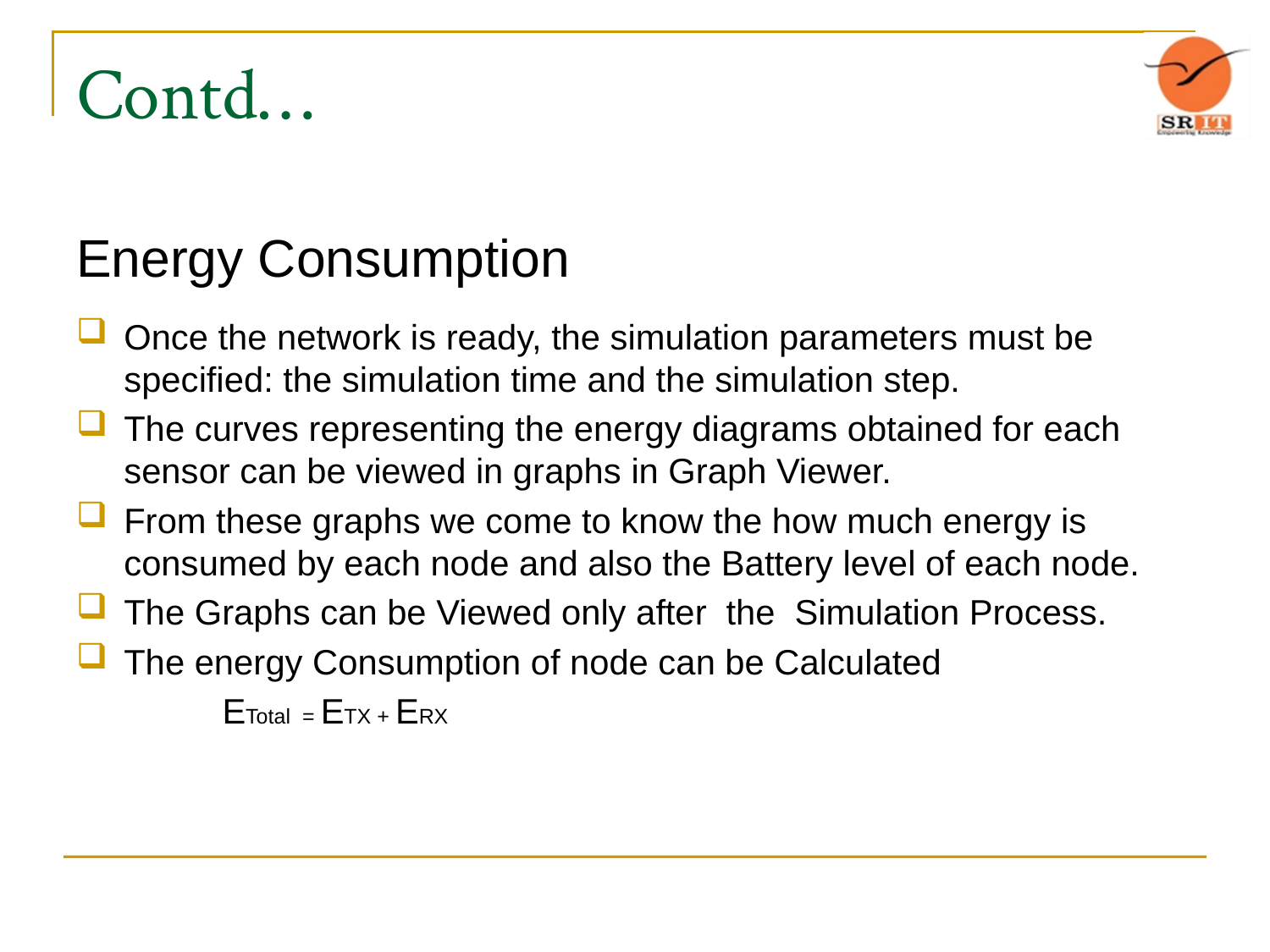

# Contd…
Energy Consumption

Once the network is ready, the simulation parameters must be speciﬁed: the simulation time and the simulation step.
The curves representing the energy diagrams obtained for each sensor can be viewed in graphs in Graph Viewer.
From these graphs we come to know the how much energy is consumed by each node and also the Battery level of each node.
The Graphs can be Viewed only after  the  Simulation Process.
The energy Consumption of node can be Calculated
               ETotal  = ETX + ERX